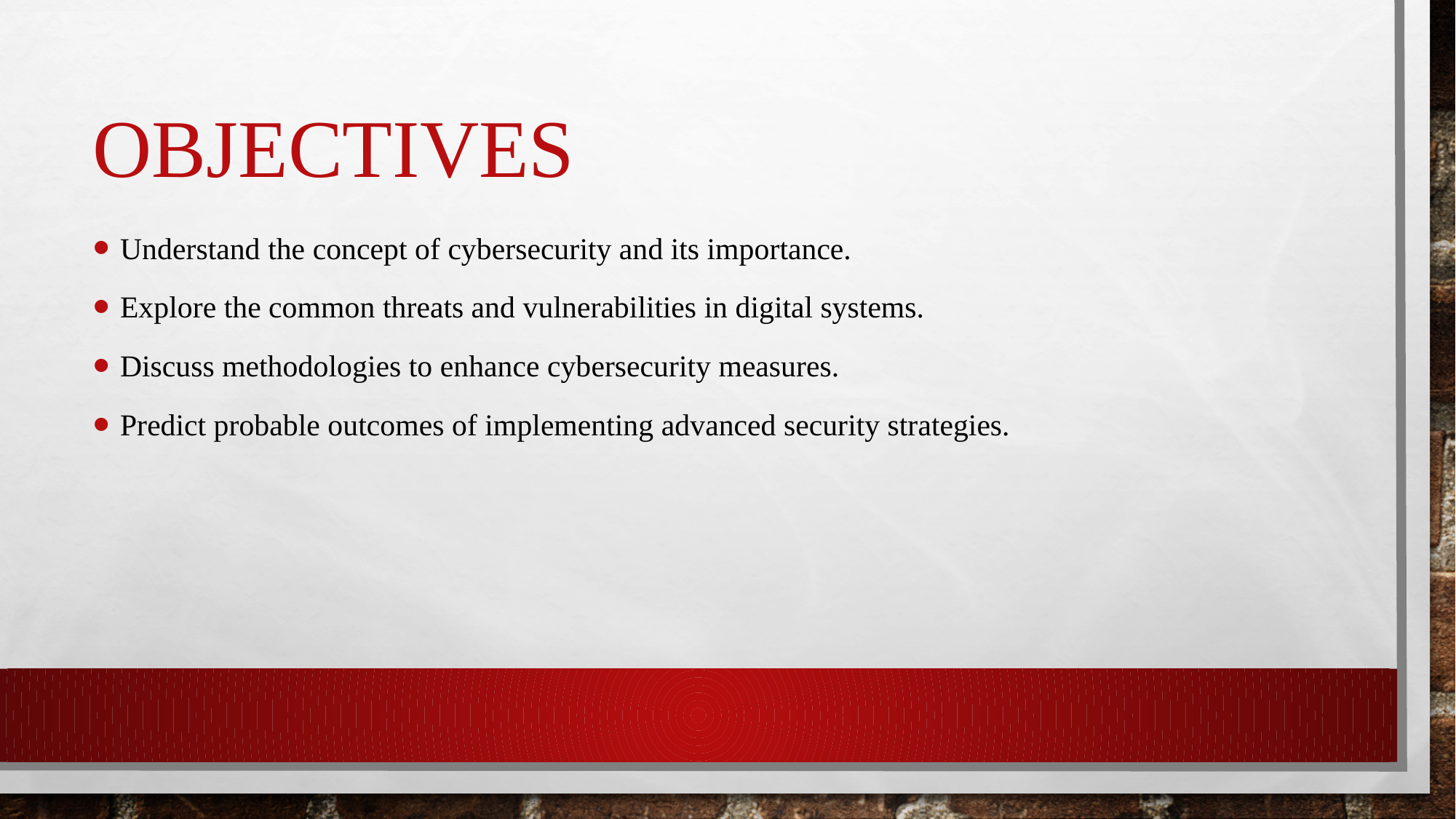

# Objectives
Understand the concept of cybersecurity and its importance.
Explore the common threats and vulnerabilities in digital systems.
Discuss methodologies to enhance cybersecurity measures.
Predict probable outcomes of implementing advanced security strategies.